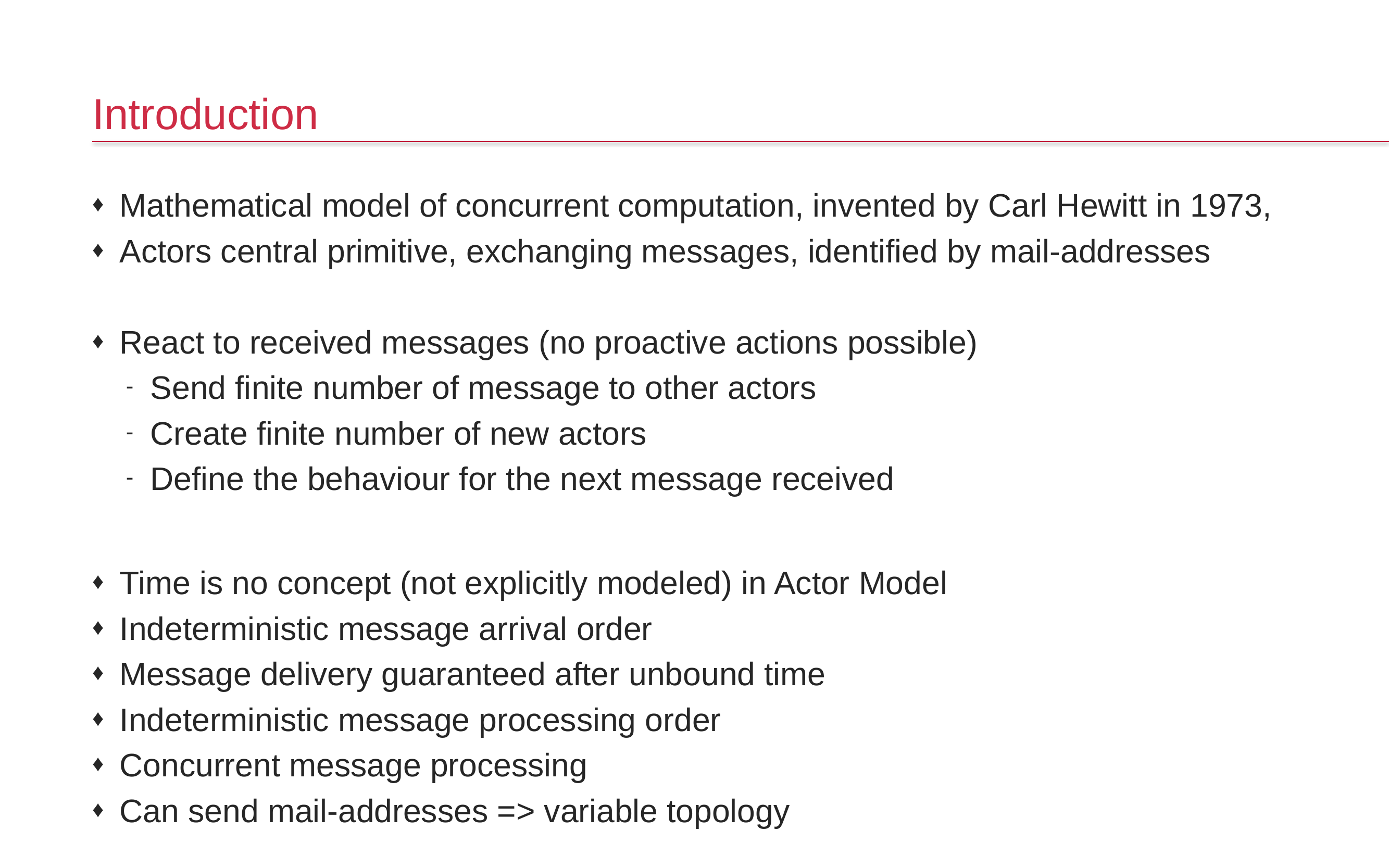

# Introduction
Mathematical model of concurrent computation, invented by Carl Hewitt in 1973,
Actors central primitive, exchanging messages, identified by mail-addresses

React to received messages (no proactive actions possible)
Send finite number of message to other actors
Create finite number of new actors
Define the behaviour for the next message received

Time is no concept (not explicitly modeled) in Actor Model
Indeterministic message arrival order
Message delivery guaranteed after unbound time
Indeterministic message processing order
Concurrent message processing
Can send mail-addresses => variable topology